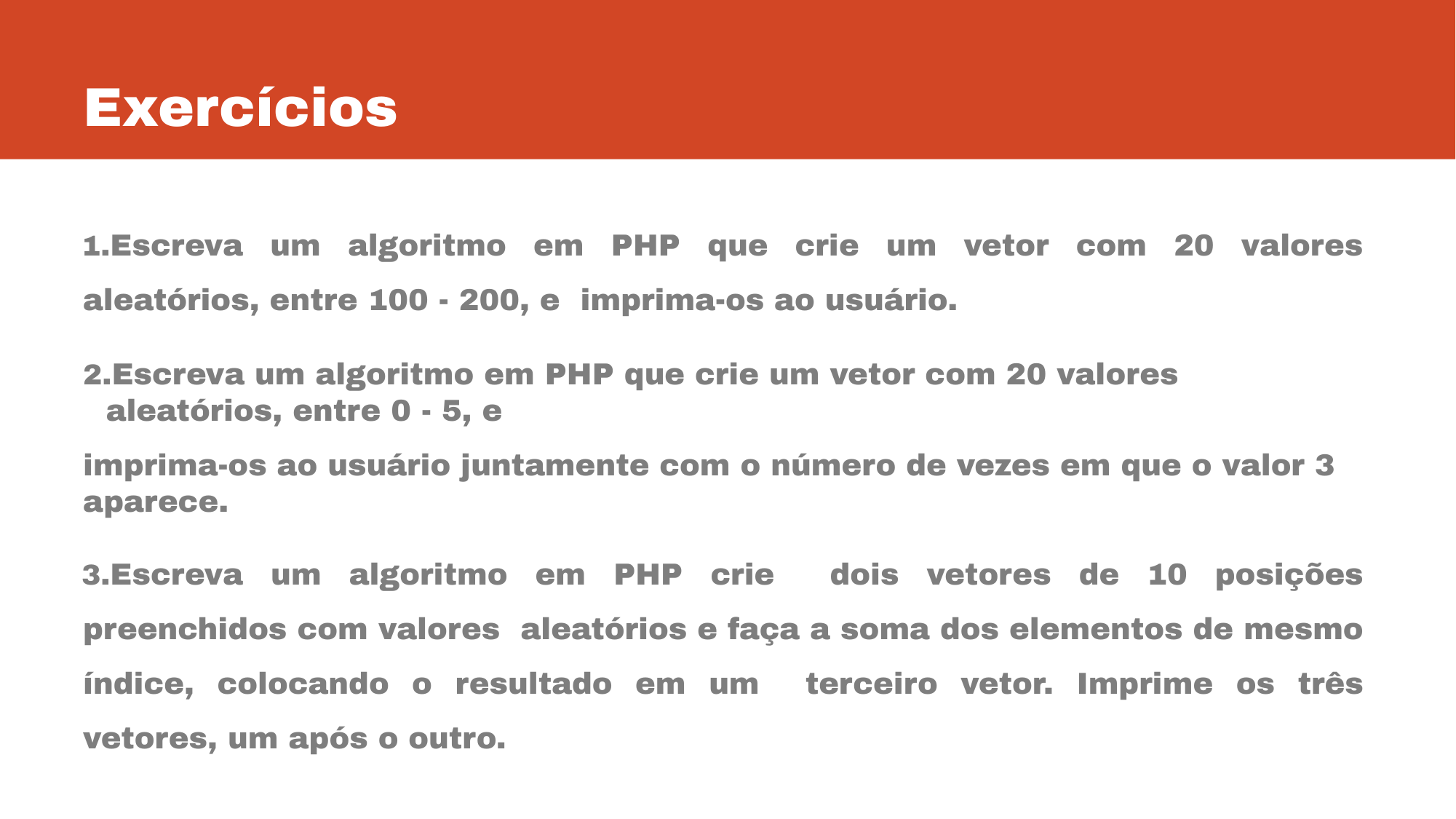

# Exercícios
Escreva um algoritmo em PHP que crie um vetor com 20 valores aleatórios, entre 100 - 200, e  imprima-os ao usuário.

Escreva um algoritmo em PHP que crie um vetor com 20 valores aleatórios, entre 0 - 5, e
imprima-os ao usuário juntamente com o número de vezes em que o valor 3 aparece.
Escreva um algoritmo em PHP crie  dois vetores de 10 posições preenchidos com valores  aleatórios e faça a soma dos elementos de mesmo índice, colocando o resultado em um  terceiro vetor. Imprime os três vetores, um após o outro.